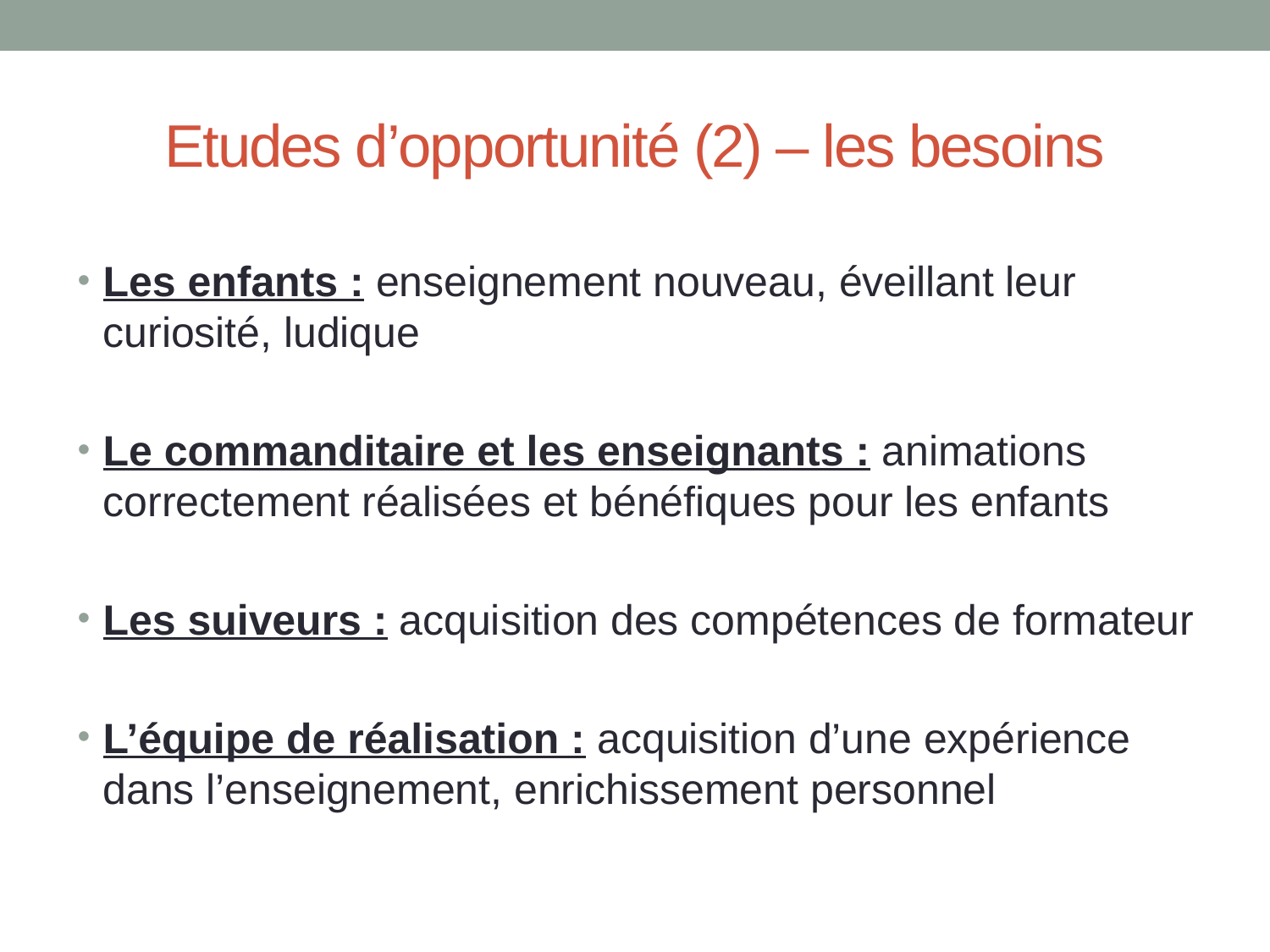

# Etudes d’opportunité (2) – les besoins
Les enfants : enseignement nouveau, éveillant leur curiosité, ludique

Le commanditaire et les enseignants : animations correctement réalisées et bénéfiques pour les enfants

Les suiveurs : acquisition des compétences de formateur

L’équipe de réalisation : acquisition d’une expérience dans l’enseignement, enrichissement personnel